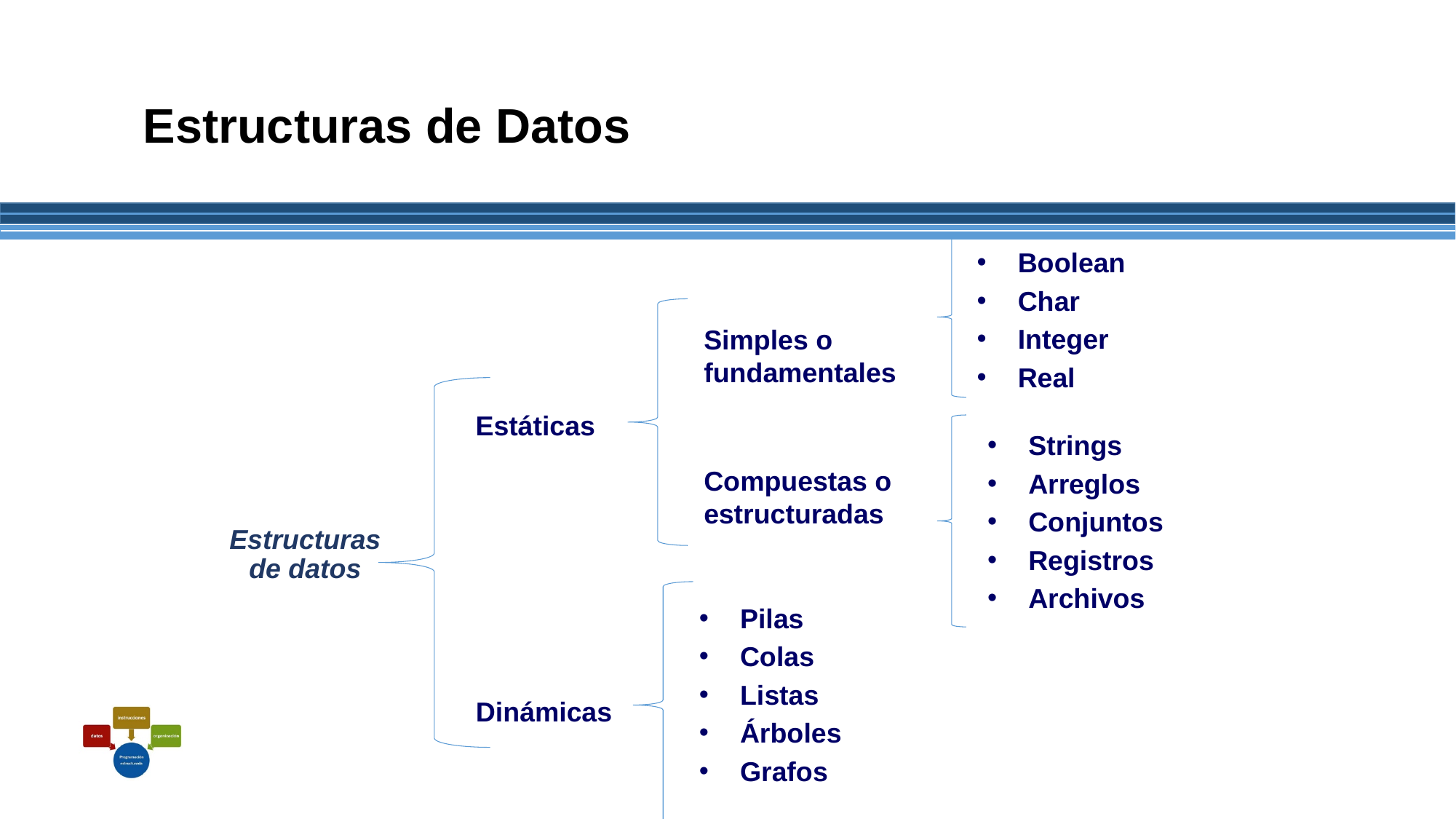

# Estructuras de Datos

Boolean
Char
Integer
Real

Simples o fundamentales

Estáticas

Strings
Arreglos
Conjuntos
Registros
Archivos
Compuestas o estructuradas
Estructuras de datos

Pilas
Colas
Listas
Árboles
Grafos
Dinámicas